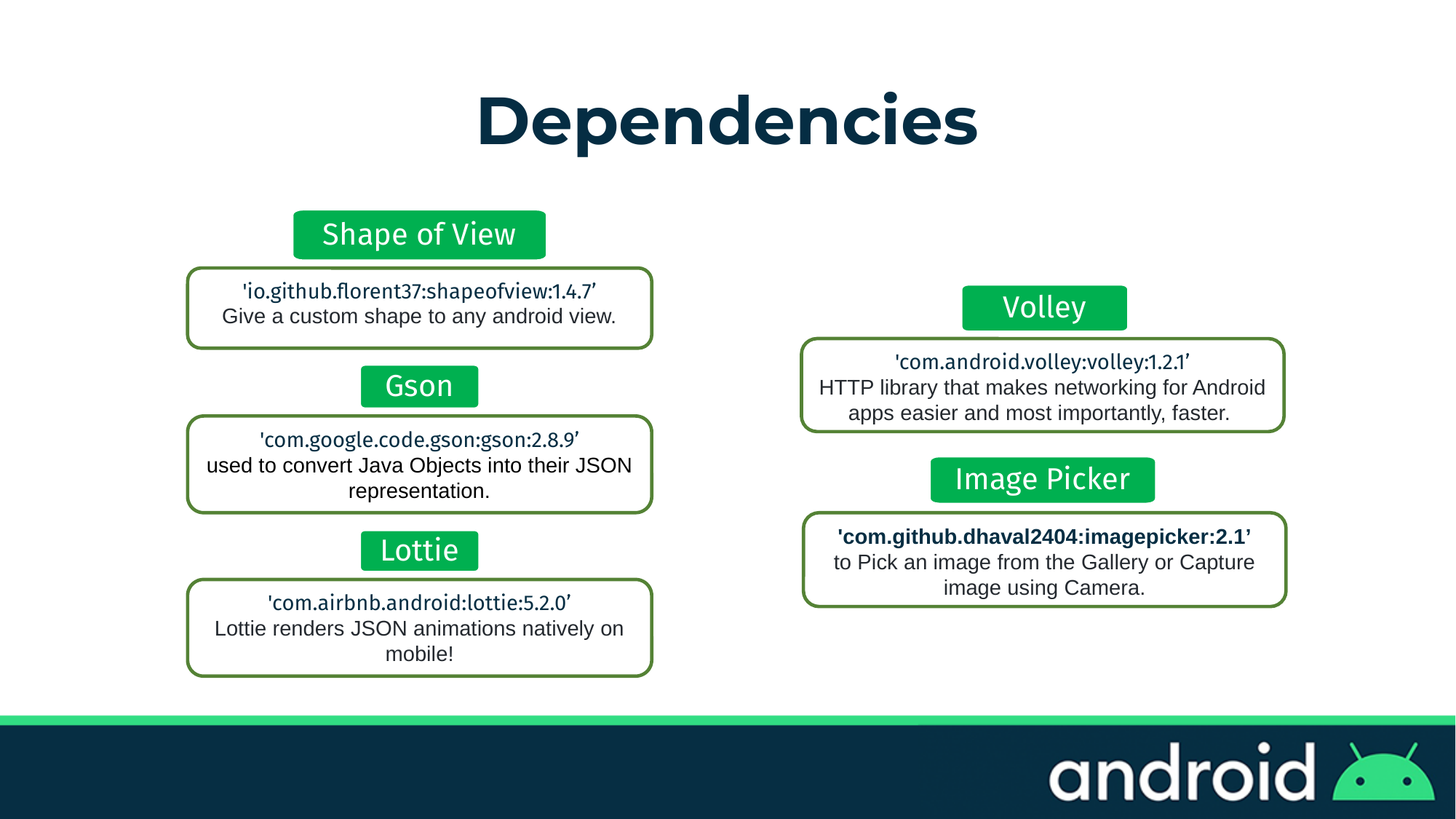

# Dependencies
Shape of View
'io.github.florent37:shapeofview:1.4.7’
Give a custom shape to any android view.
Volley
'com.android.volley:volley:1.2.1’
HTTP library that makes networking for Android apps easier and most importantly, faster.
Gson
'com.google.code.gson:gson:2.8.9’
used to convert Java Objects into their JSON representation.
Image Picker
'com.github.dhaval2404:imagepicker:2.1’
to Pick an image from the Gallery or Capture image using Camera.
Lottie
'com.airbnb.android:lottie:5.2.0’
Lottie renders JSON animations natively on mobile!